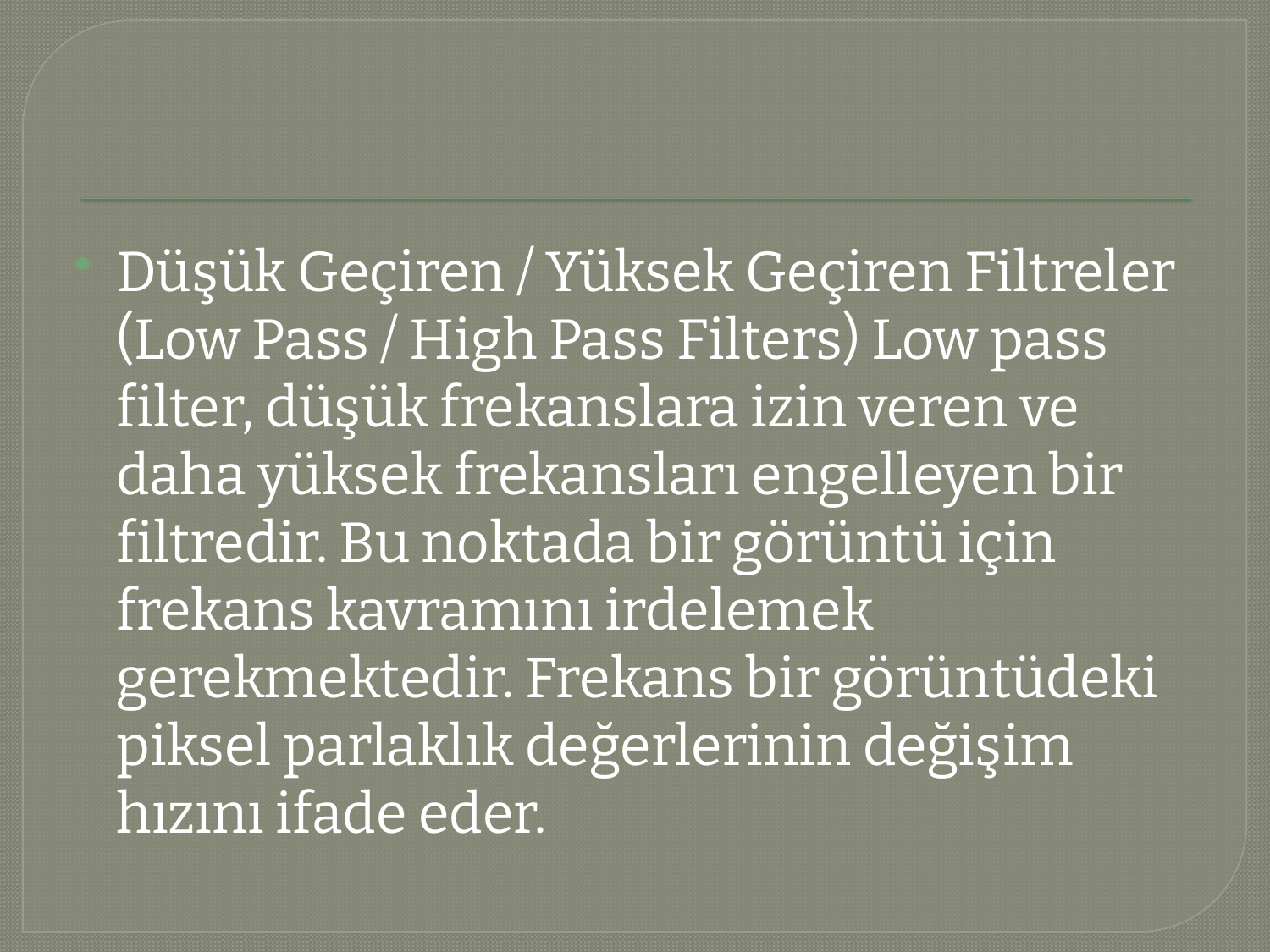

#
Düşük Geçiren / Yüksek Geçiren Filtreler (Low Pass / High Pass Filters) Low pass filter, düşük frekanslara izin veren ve daha yüksek frekansları engelleyen bir filtredir. Bu noktada bir görüntü için frekans kavramını irdelemek gerekmektedir. Frekans bir görüntüdeki piksel parlaklık değerlerinin değişim hızını ifade eder.